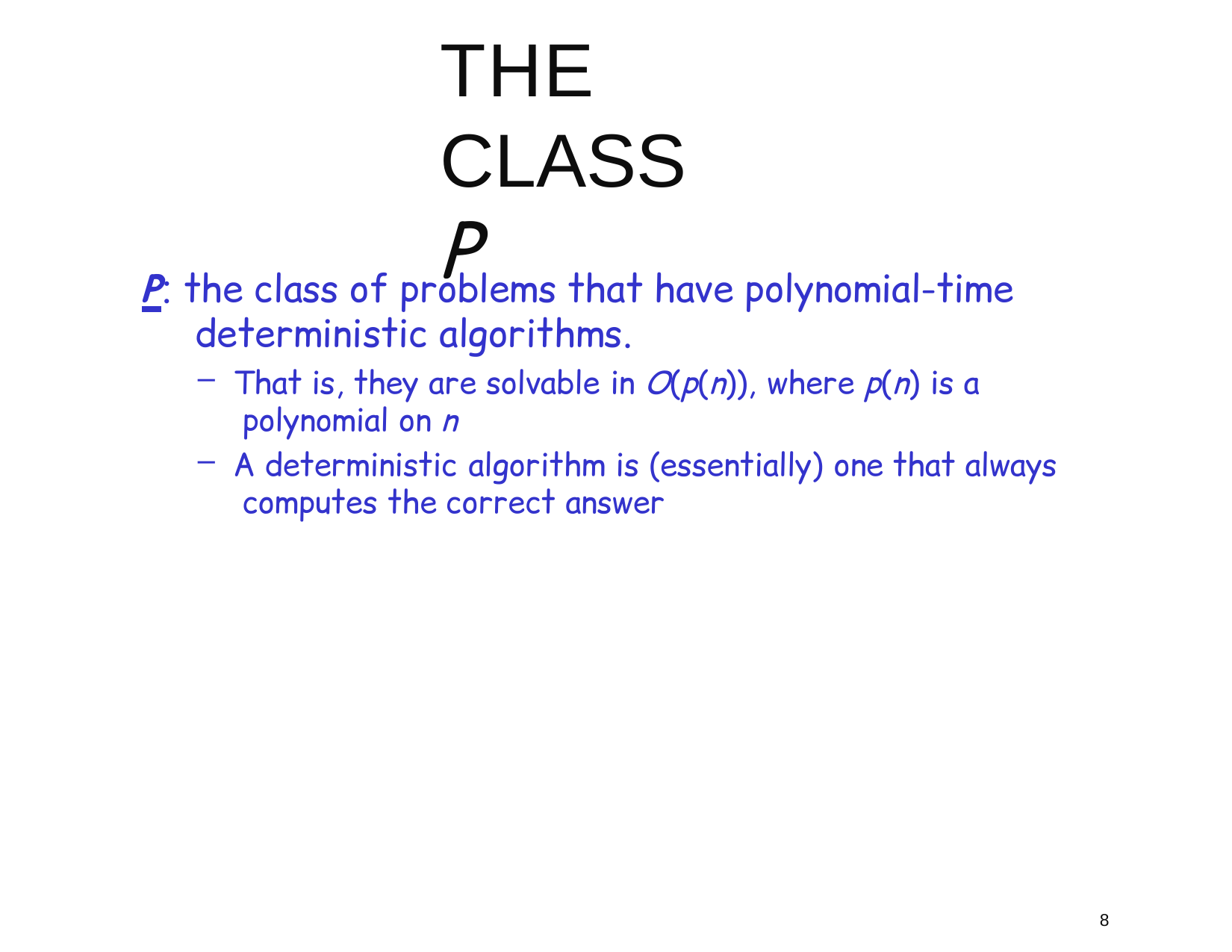

# The Class P
P: the class of problems that have polynomial-time  deterministic algorithms.
That is, they are solvable in O(p(n)), where p(n) is a  polynomial on n
A deterministic algorithm is (essentially) one that always  computes the correct answer
8